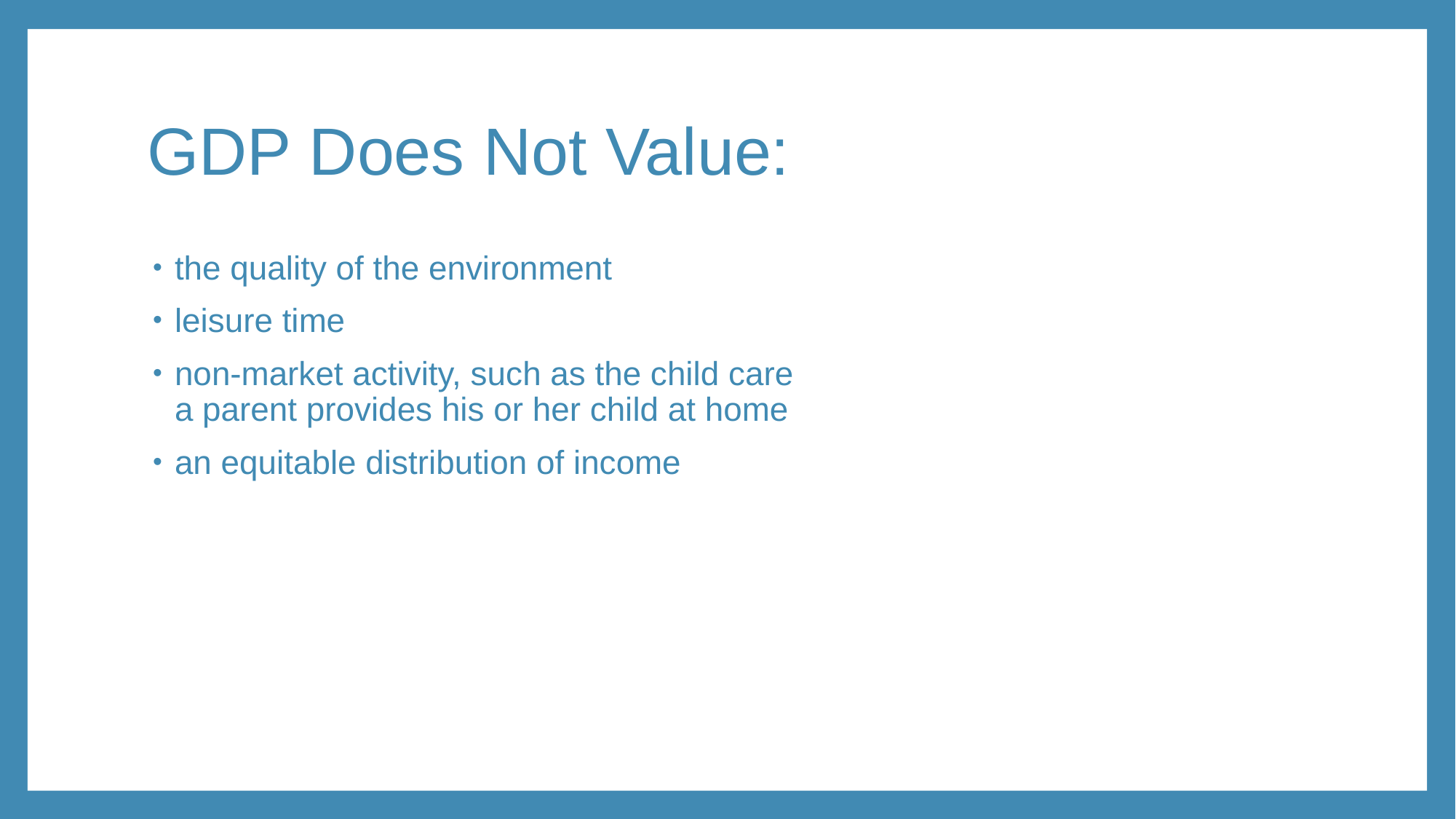

# GDP Does Not Value:
the quality of the environment
leisure time
non-market activity, such as the child care
a parent provides his or her child at home
an equitable distribution of income